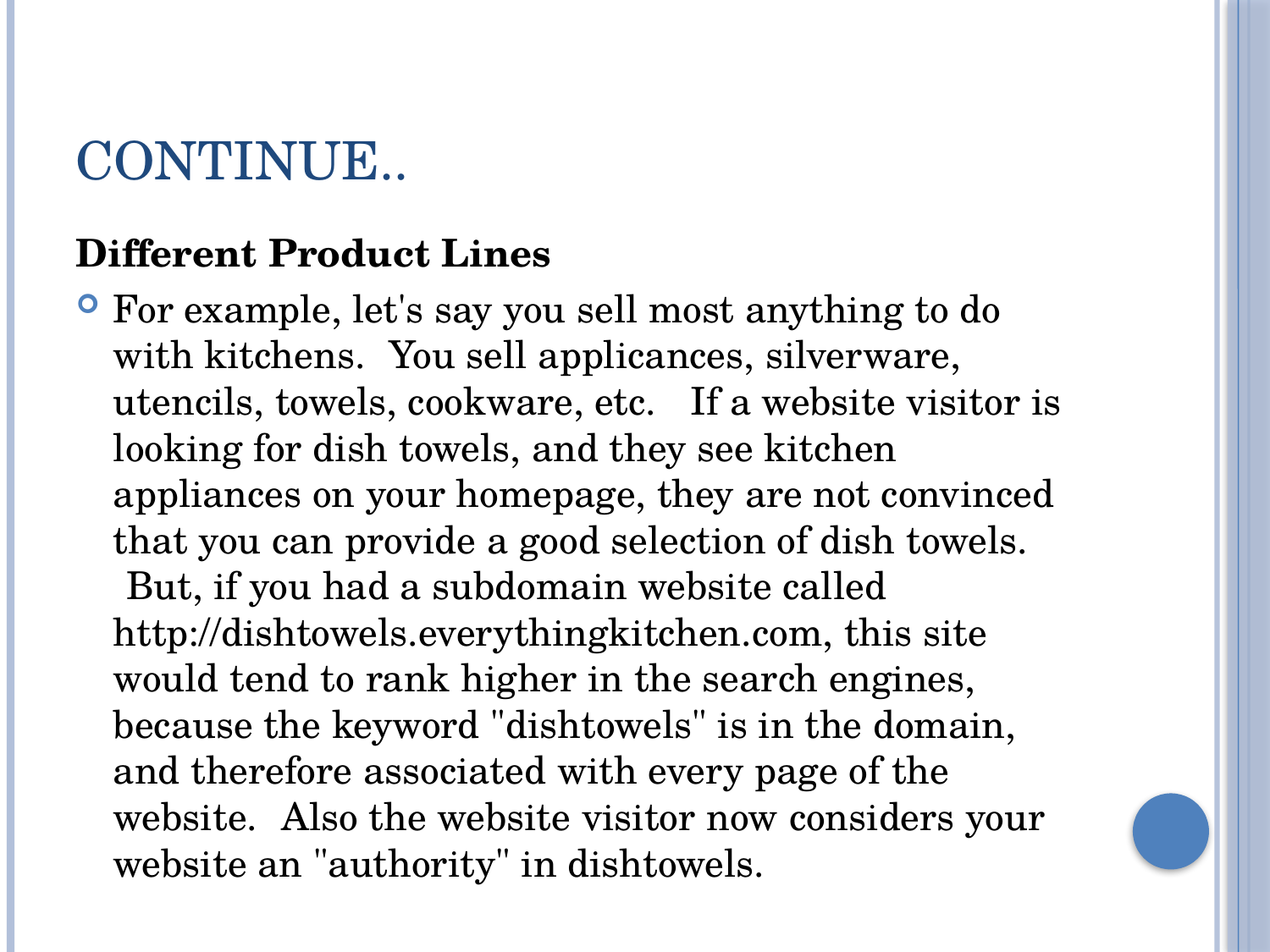

# Continue..
Different Product Lines
For example, let's say you sell most anything to do with kitchens.  You sell applicances, silverware, utencils, towels, cookware, etc.   If a website visitor is looking for dish towels, and they see kitchen appliances on your homepage, they are not convinced that you can provide a good selection of dish towels.  But, if you had a subdomain website called http://dishtowels.everythingkitchen.com, this site would tend to rank higher in the search engines, because the keyword "dishtowels" is in the domain, and therefore associated with every page of the website.  Also the website visitor now considers your website an "authority" in dishtowels.